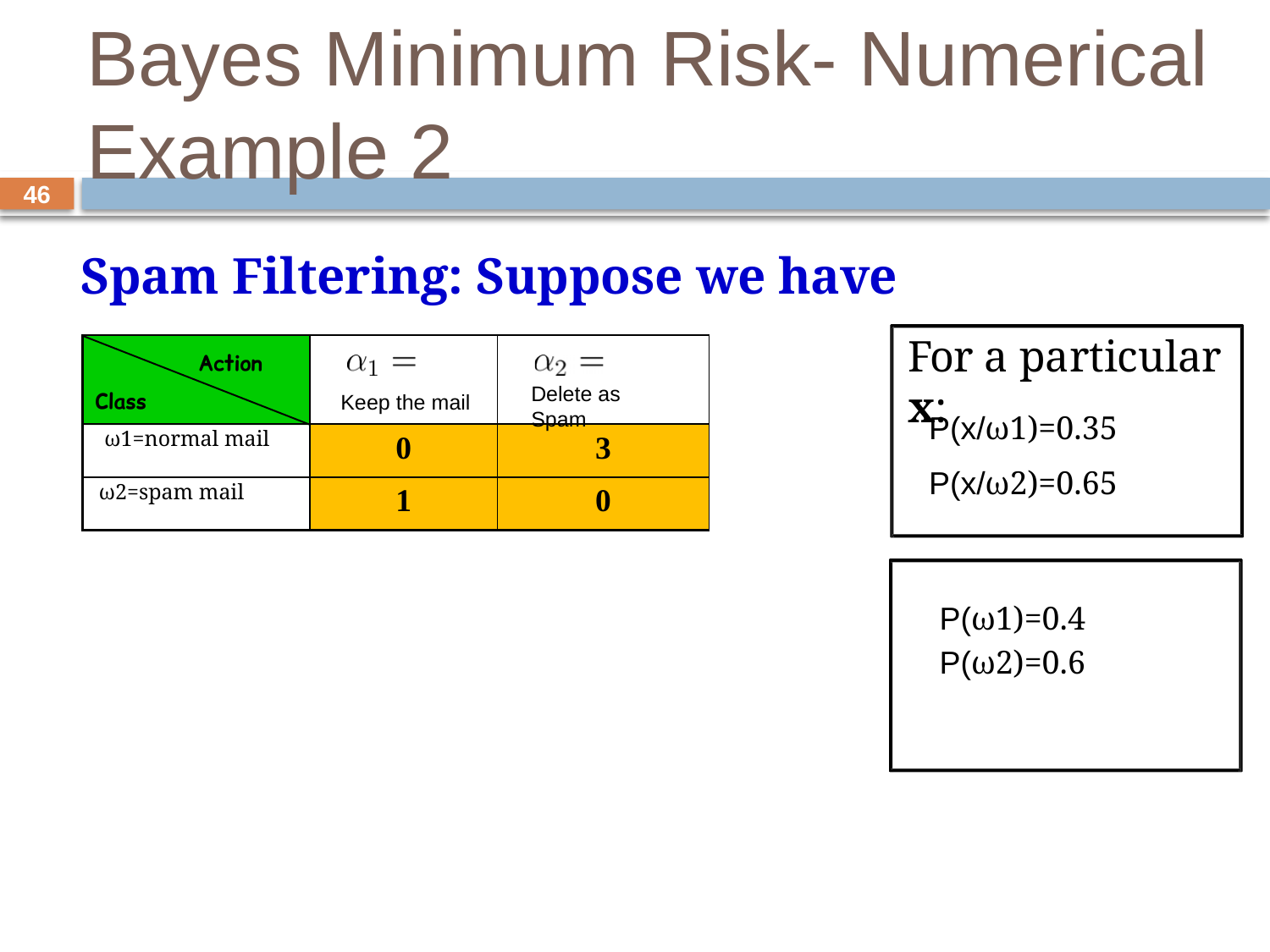

# Bayes Minimum Risk- Numerical Example 2
46
Spam Filtering: Suppose we have

For a particular x:
| Action Class |  |  |
| --- | --- | --- |
| ω1=normal mail | 0 | 3 |
| ω2=spam mail | 1 | 0 |

Delete as Spam
Keep the mail
P(x/ω1)=0.35
P(x/ω2)=0.65

P(ω1)=0.4
P(ω2)=0.6